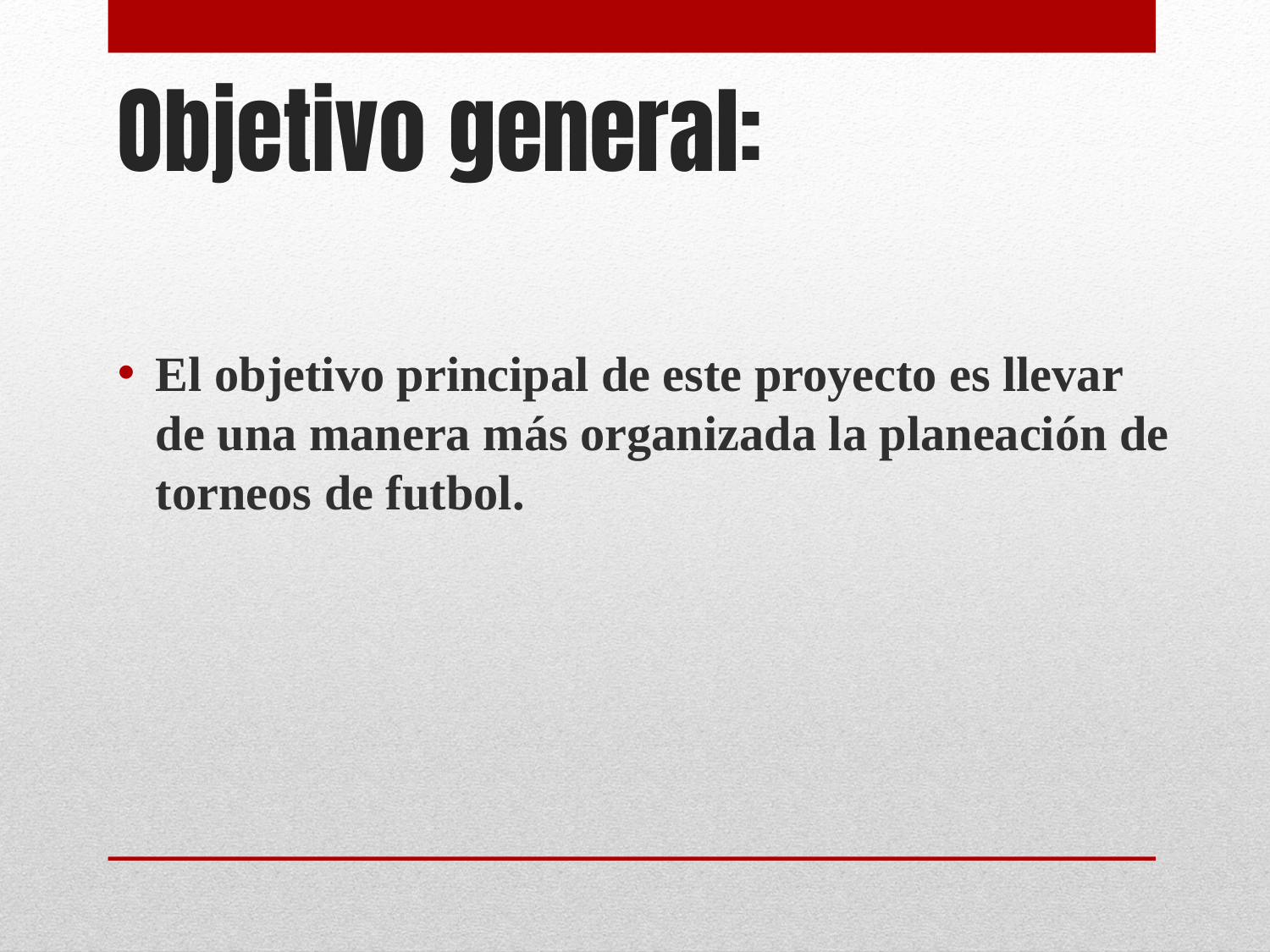

# Objetivo general:
El objetivo principal de este proyecto es llevar de una manera más organizada la planeación de torneos de futbol.